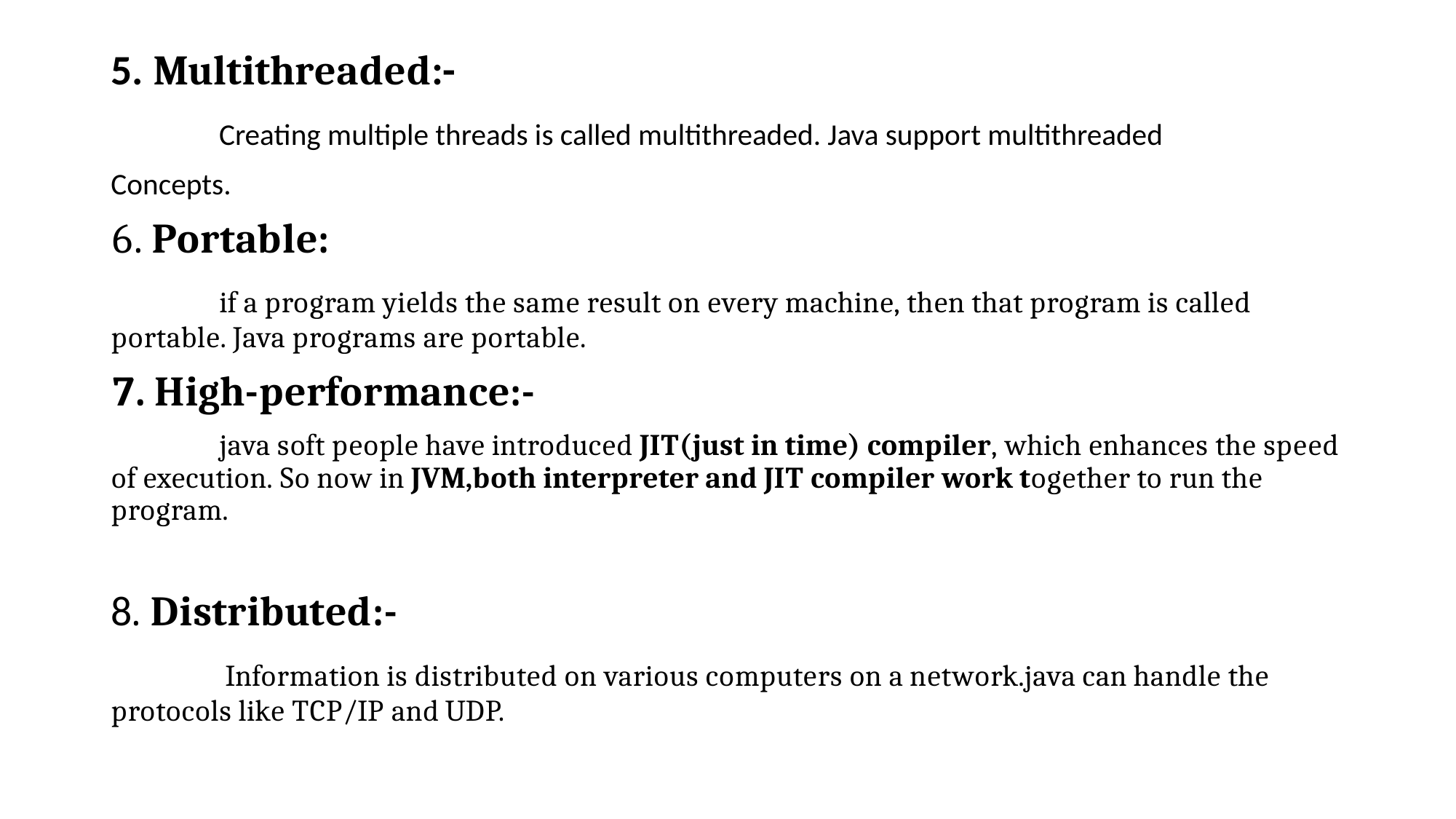

5. Multithreaded:-
		Creating multiple threads is called multithreaded. Java support multithreaded
Concepts.
6. Portable:
		if a program yields the same result on every machine, then that program is called portable. Java programs are portable.
7. High-performance:-
		java soft people have introduced JIT(just in time) compiler, which enhances the speed of execution. So now in JVM,both interpreter and JIT compiler work together to run the program.

8. Distributed:-
	 Information is distributed on various computers on a network.java can handle the protocols like TCP/IP and UDP.